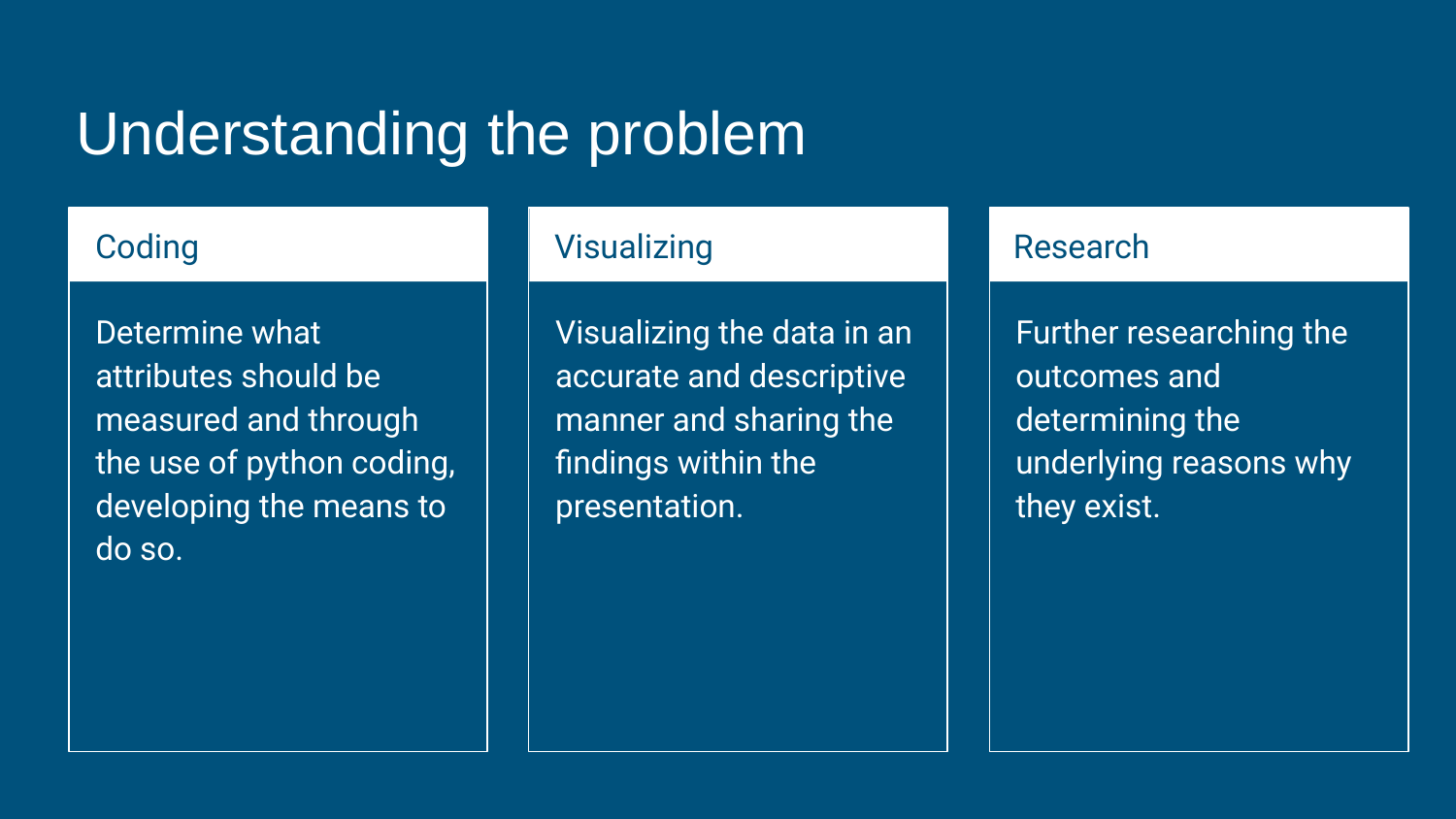

# Understanding the problem

Coding

Visualizing

Research
Determine what attributes should be measured and through the use of python coding, developing the means to do so.
Visualizing the data in an accurate and descriptive manner and sharing the findings within the presentation.
Further researching the outcomes and determining the underlying reasons why they exist.